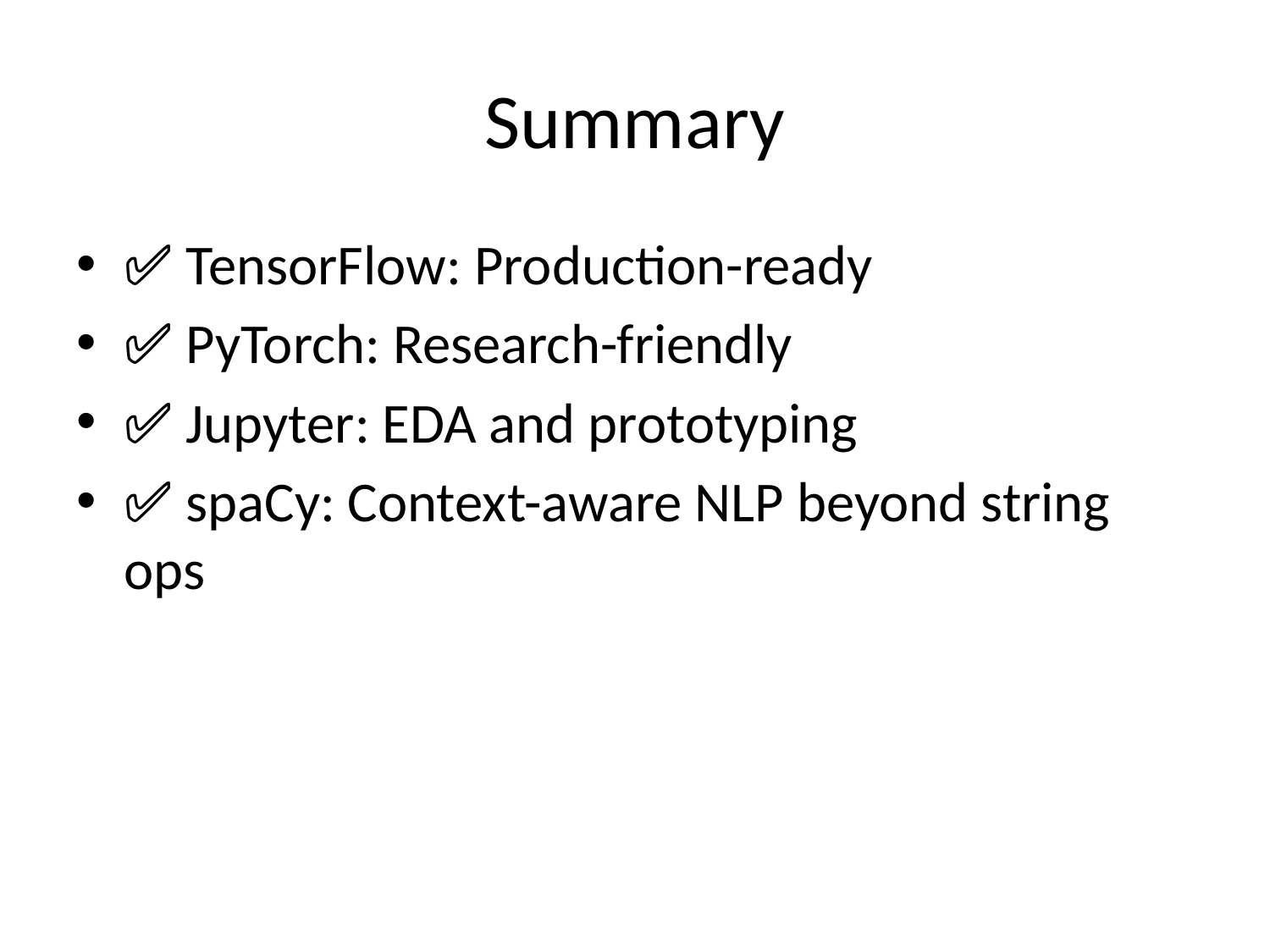

# Summary
✅ TensorFlow: Production-ready
✅ PyTorch: Research-friendly
✅ Jupyter: EDA and prototyping
✅ spaCy: Context-aware NLP beyond string ops